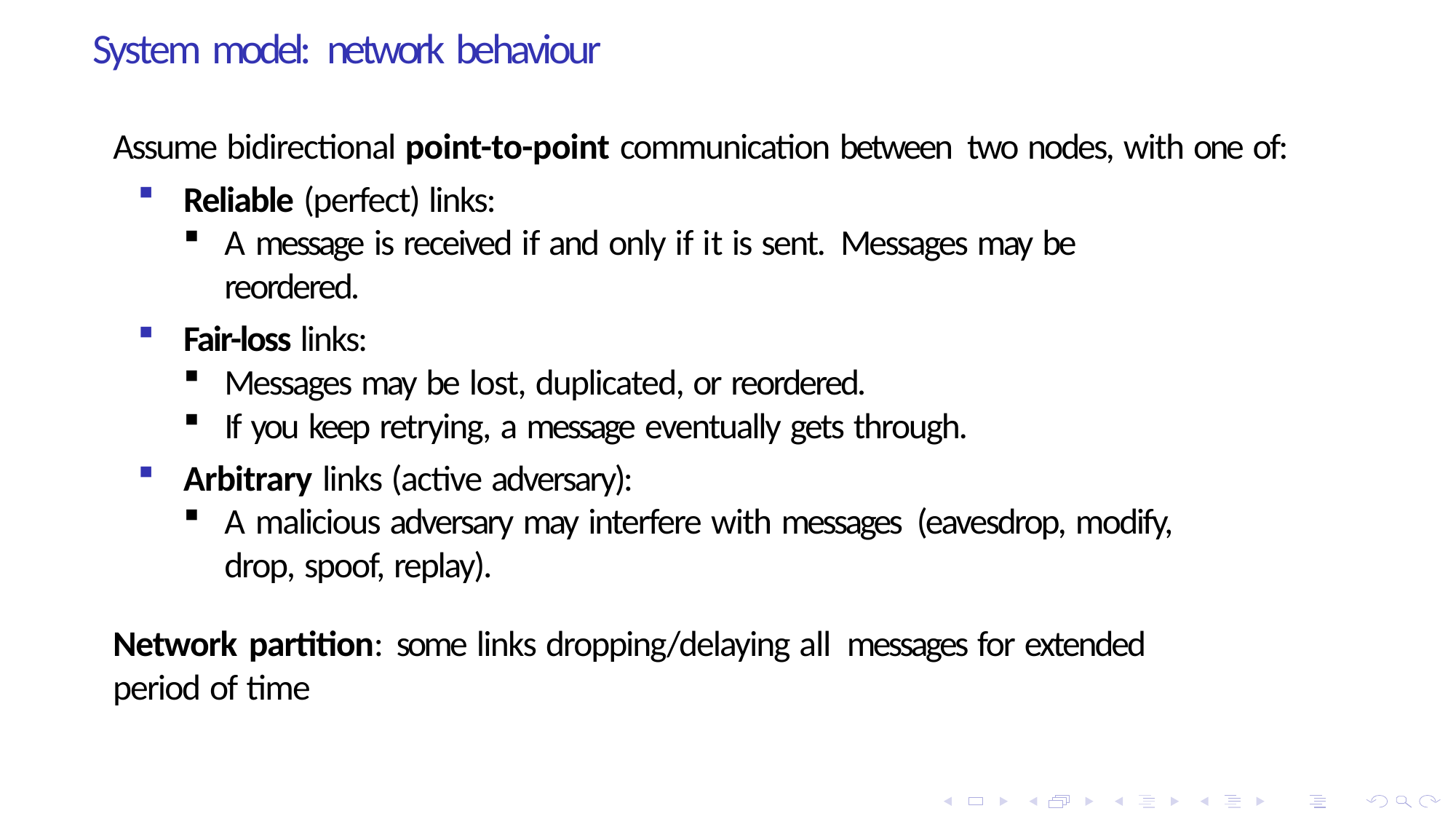

# System model: network behaviour
Assume bidirectional point-to-point communication between  two nodes, with one of:
Reliable (perfect) links:
A message is received if and only if it is sent.  Messages may be reordered.
Fair-loss links:
Messages may be lost, duplicated, or reordered.
If you keep retrying, a message eventually gets through.
Arbitrary links (active adversary):
A malicious adversary may interfere with messages  (eavesdrop, modify, drop, spoof, replay).

Network partition: some links dropping/delaying all  messages for extended period of time